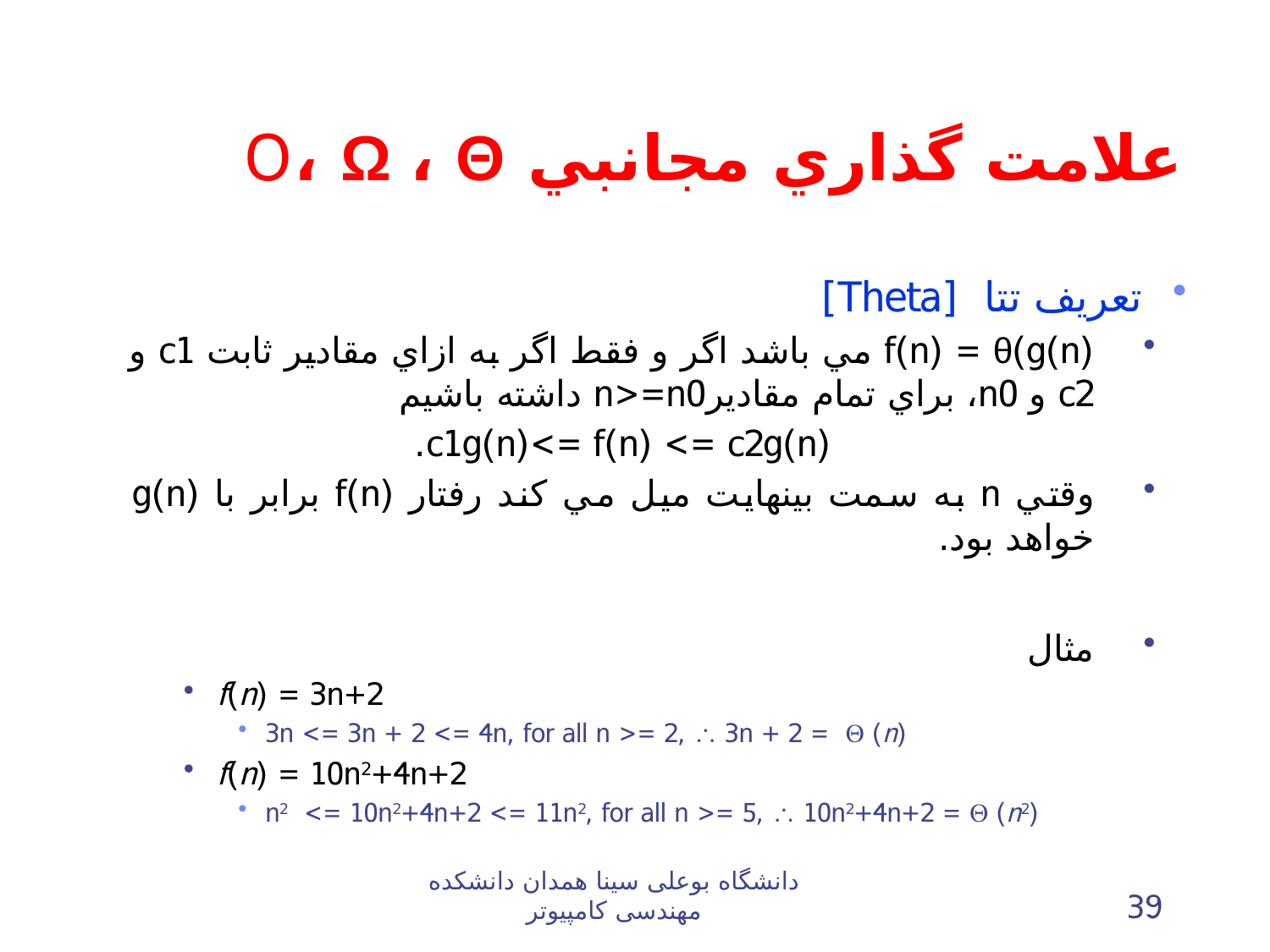

# علامت گذاري مجانبي O، Ω ، Θ
تعريف تتا  [Theta]
f(n) = θ(g(n) مي باشد اگر و فقط اگر به ازاي مقادير ثابت c1 و c2 و n0، براي تمام مقاديرn>=n0 داشته باشيم
 c1g(n)<= f(n) <= c2g(n).
وقتي n به سمت بينهايت ميل مي کند رفتار f(n) برابر با g(n) خواهد بود.

مثال
f(n) = 3n+2
3n <= 3n + 2 <= 4n, for all n >= 2, ∴ 3n + 2 =  Θ (n)
f(n) = 10n2+4n+2
n2  <= 10n2+4n+2 <= 11n2, for all n >= 5, ∴ 10n2+4n+2 = Θ (n2)

دانشگاه بوعلی سینا همدان دانشکده مهندسی کامپيوتر
39